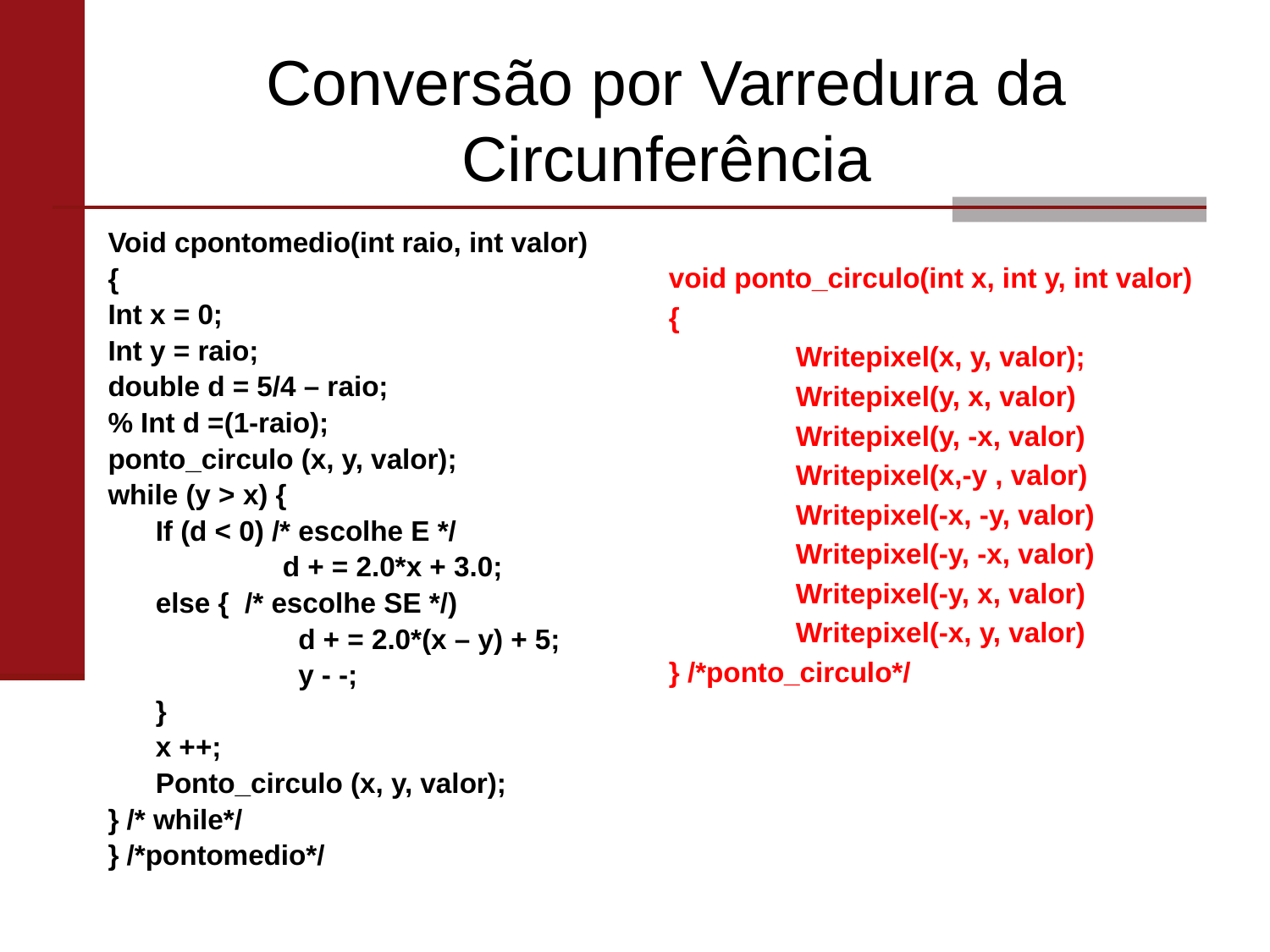

# Conversão por Varredura da Circunferência
Void cpontomedio(int raio, int valor)
{
Int x = 0;
Int y = raio;
double d = 5/4 – raio;
% Int d =(1-raio);
ponto_circulo (x, y, valor);
while (y > x) {
	If (d < 0) /* escolhe E */
		d + = 2.0*x + 3.0;
	else {  /* escolhe SE */)
		  d + = 2.0*(x – y) + 5;
		  y - -;
	}
	x ++;
	Ponto_circulo (x, y, valor);
} /* while*/
} /*pontomedio*/

void ponto_circulo(int x, int y, int valor)
{
	Writepixel(x, y, valor);
	Writepixel(y, x, valor)
	Writepixel(y, -x, valor)
	Writepixel(x,-y , valor)
	Writepixel(-x, -y, valor)
	Writepixel(-y, -x, valor)
	Writepixel(-y, x, valor)
	Writepixel(-x, y, valor)
} /*ponto_circulo*/